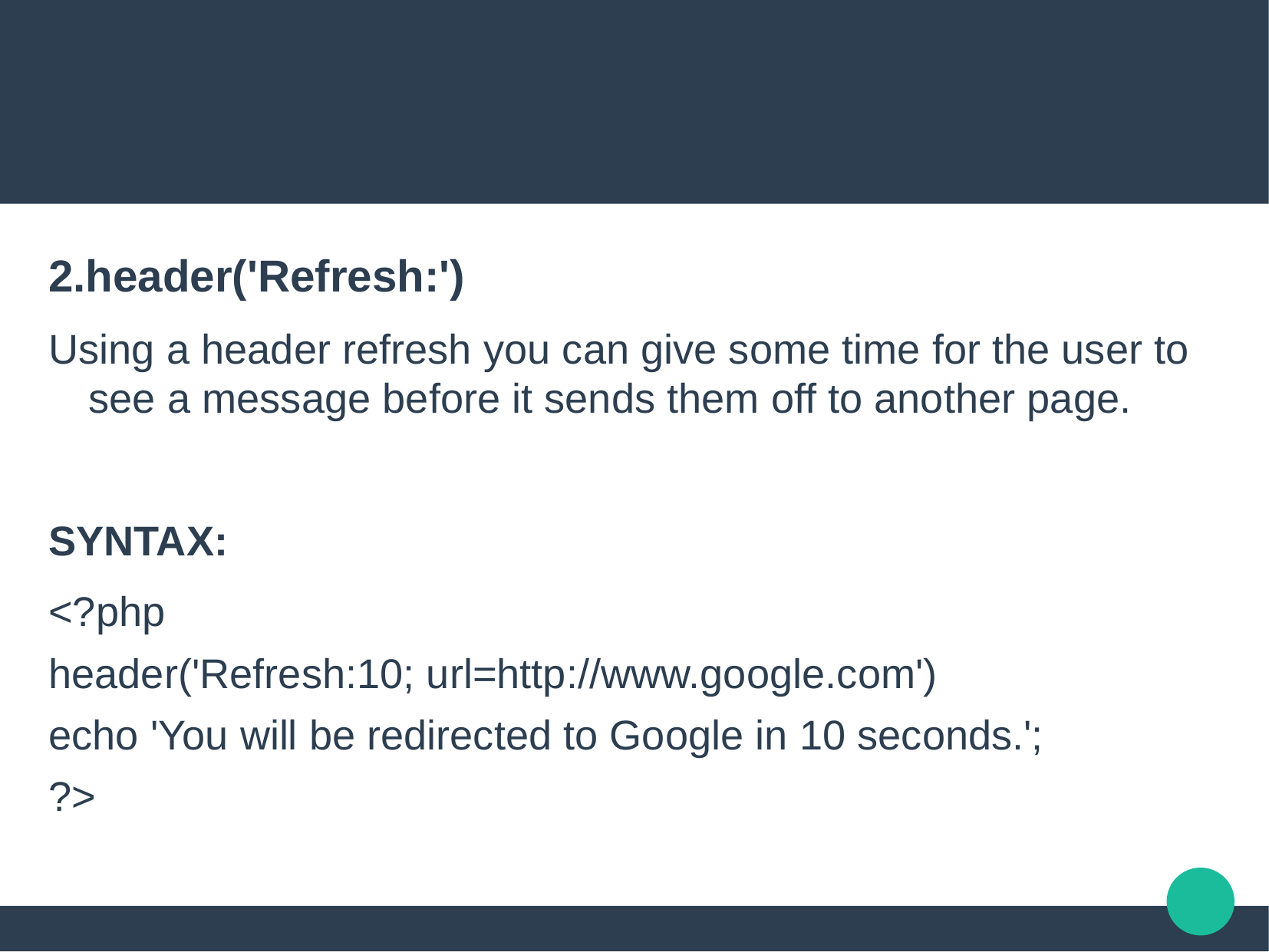

#
2.header('Refresh:')
Using a header refresh you can give some time for the user to see a message before it sends them off to another page.

SYNTAX:
<?php
header('Refresh:10; url=http://www.google.com')
echo 'You will be redirected to Google in 10 seconds.';
?>